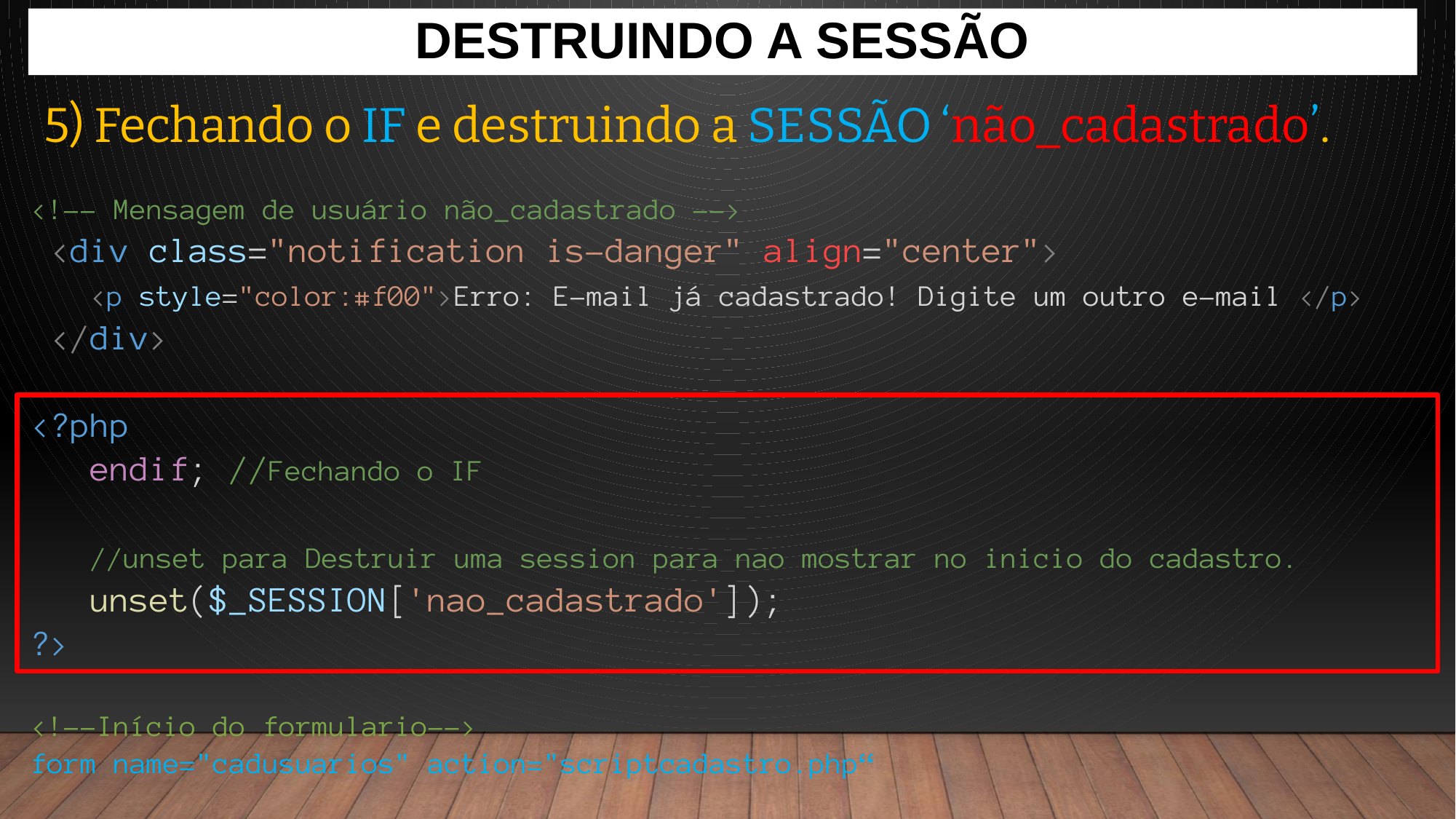

Destruindo a sessão
5) Fechando o IF e destruindo a SESSÃO ‘não_cadastrado’.
<!-- Mensagem de usuário não_cadastrado -->
 <div class="notification is-danger" align="center">
   <p style="color:#f00">Erro: E-mail já cadastrado! Digite um outro e-mail </p>
 </div>

<?php
   endif; //Fechando o IF

   //unset para Destruir uma session para nao mostrar no inicio do cadastro.
   unset($_SESSION['nao_cadastrado']);
?>
<!--Início do formulario-->
form name="cadusuarios" action="scriptcadastro.php“